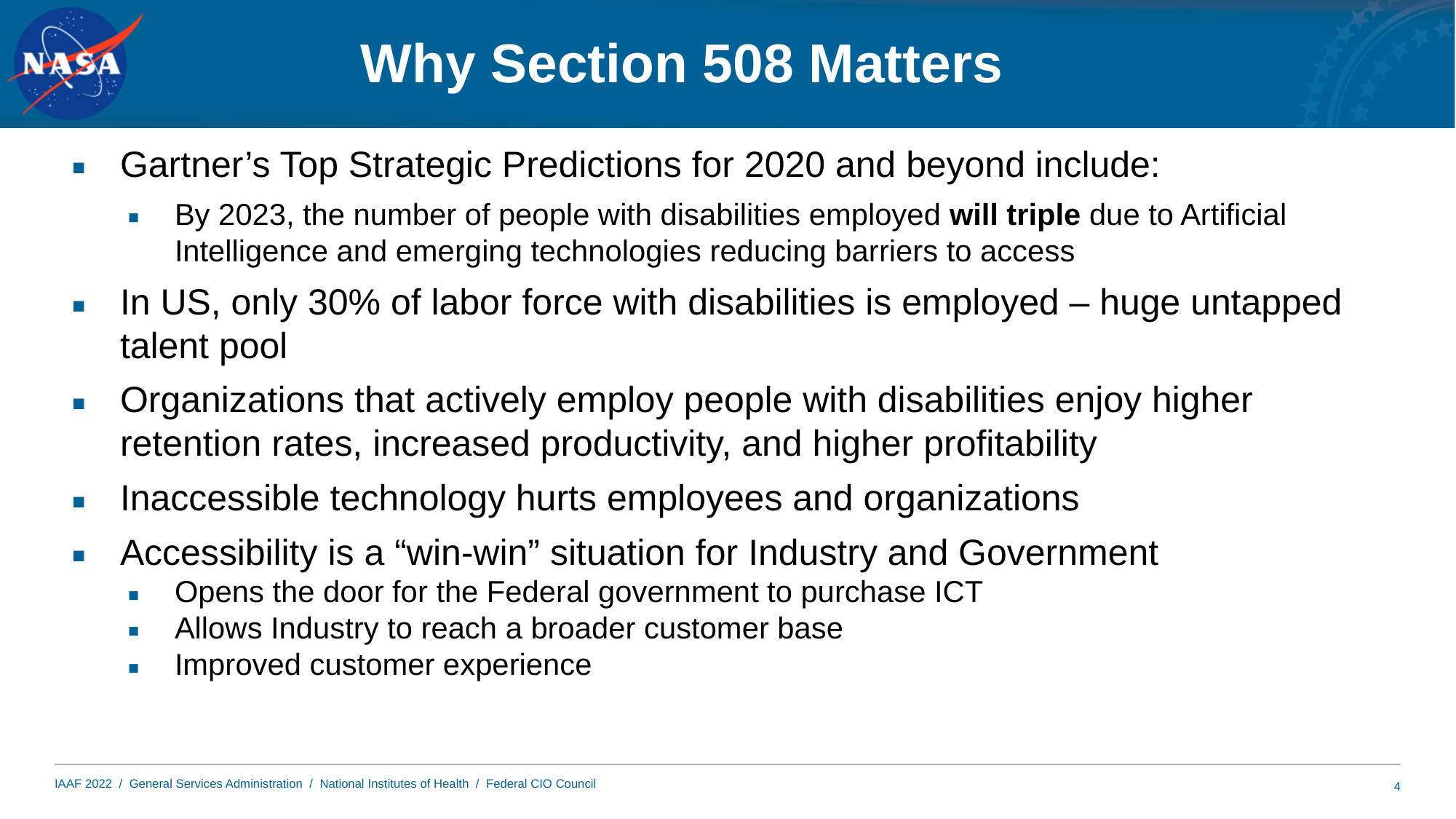

# Why Section 508 Matters
Gartner’s Top Strategic Predictions for 2020 and beyond include:
By 2023, the number of people with disabilities employed will triple due to Artificial Intelligence and emerging technologies reducing barriers to access
In US, only 30% of labor force with disabilities is employed – huge untapped talent pool
Organizations that actively employ people with disabilities enjoy higher retention rates, increased productivity, and higher profitability
Inaccessible technology hurts employees and organizations
Accessibility is a “win-win” situation for Industry and Government
Opens the door for the Federal government to purchase ICT
Allows Industry to reach a broader customer base
Improved customer experience

4